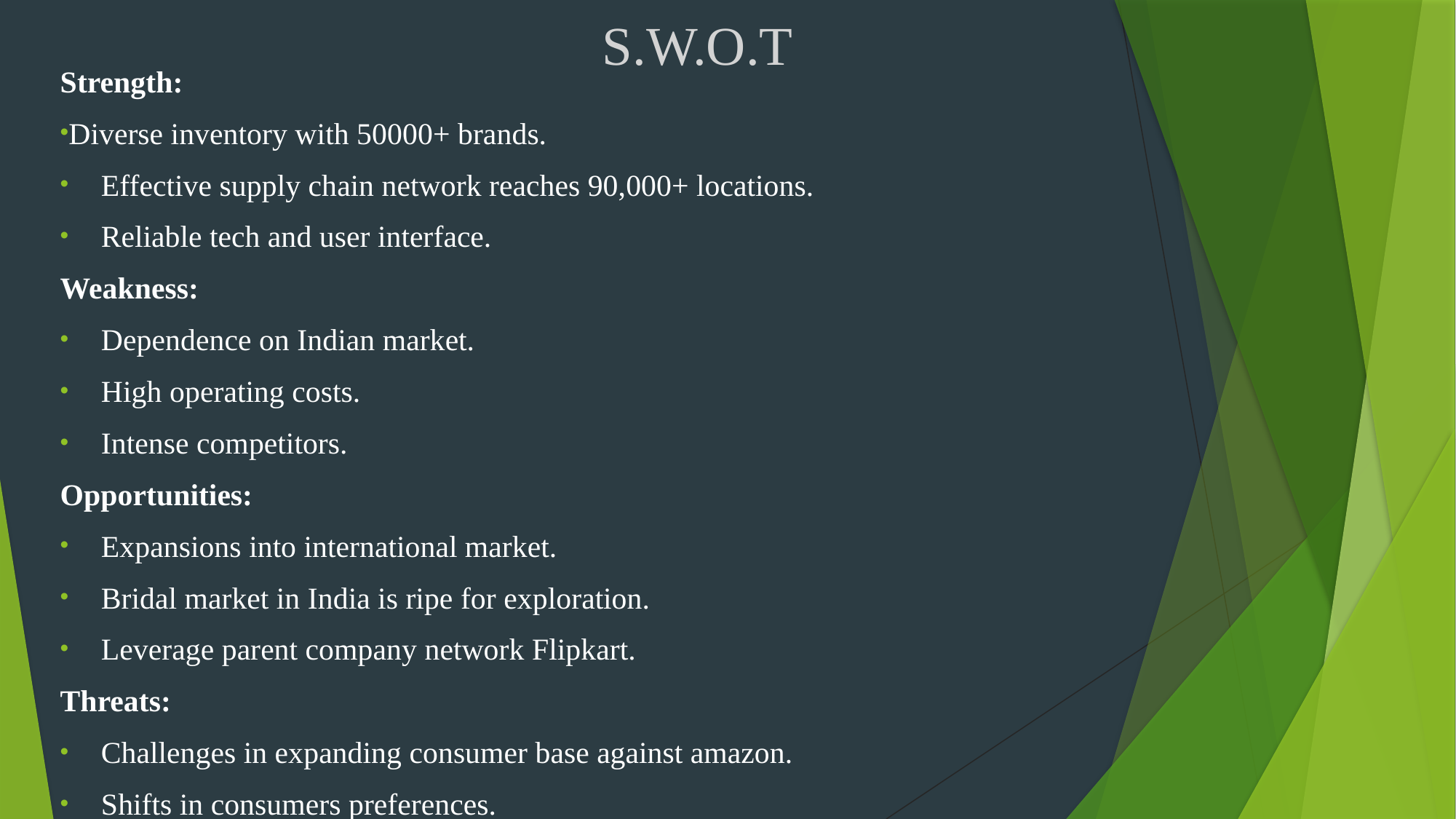

# S.W.O.T
Strength:
Diverse inventory with 50000+ brands.
Effective supply chain network reaches 90,000+ locations.
Reliable tech and user interface.
Weakness:
Dependence on Indian market.
High operating costs.
Intense competitors.
Opportunities:
Expansions into international market.
Bridal market in India is ripe for exploration.
Leverage parent company network Flipkart.
Threats:
Challenges in expanding consumer base against amazon.
Shifts in consumers preferences.